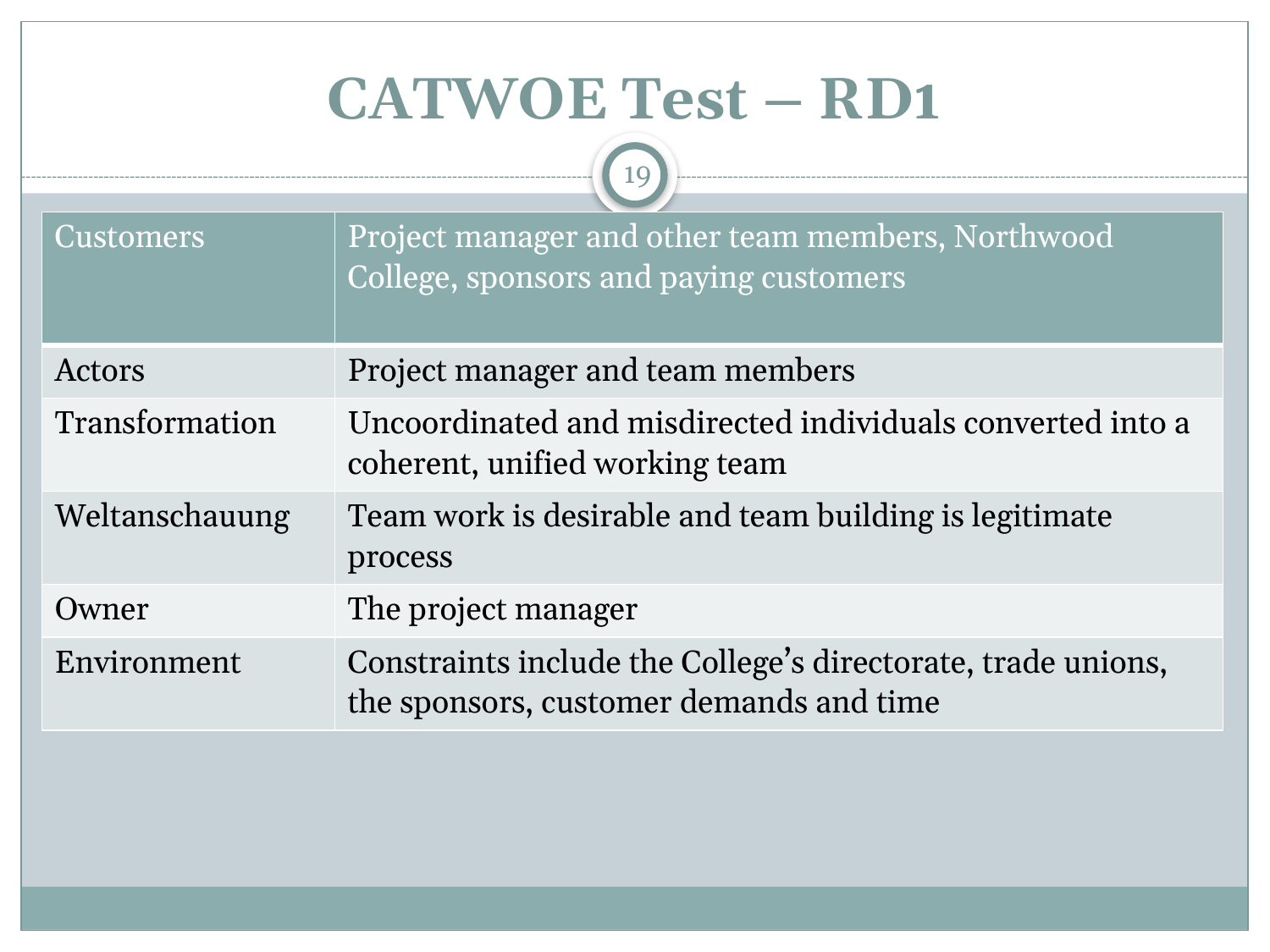

# CATWOE Test – RD1
19
| Customers | Project manager and other team members, Northwood College, sponsors and paying customers |
| --- | --- |
| Actors | Project manager and team members |
| Transformation | Uncoordinated and misdirected individuals converted into a coherent, unified working team |
| Weltanschauung | Team work is desirable and team building is legitimate process |
| Owner | The project manager |
| Environment | Constraints include the College’s directorate, trade unions, the sponsors, customer demands and time |